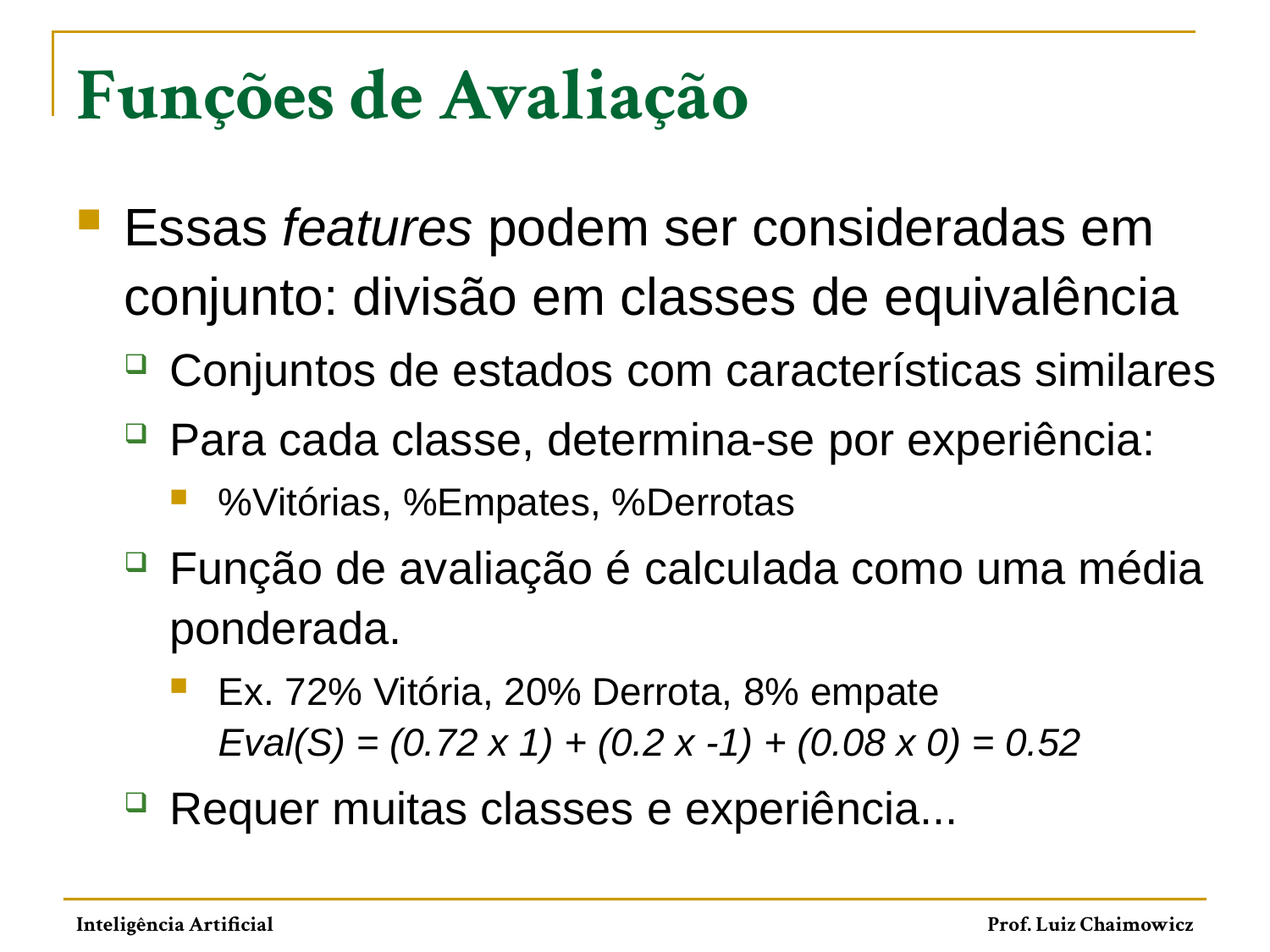

# Funções de Avaliação
Essas features podem ser consideradas em conjunto: divisão em classes de equivalência
Conjuntos de estados com características similares
Para cada classe, determina-se por experiência:
%Vitórias, %Empates, %Derrotas
Função de avaliação é calculada como uma média ponderada.
Ex. 72% Vitória, 20% Derrota, 8% empate
Eval(S) = (0.72 x 1) + (0.2 x -1) + (0.08 x 0) = 0.52
Requer muitas classes e experiência...
Inteligência Artificial